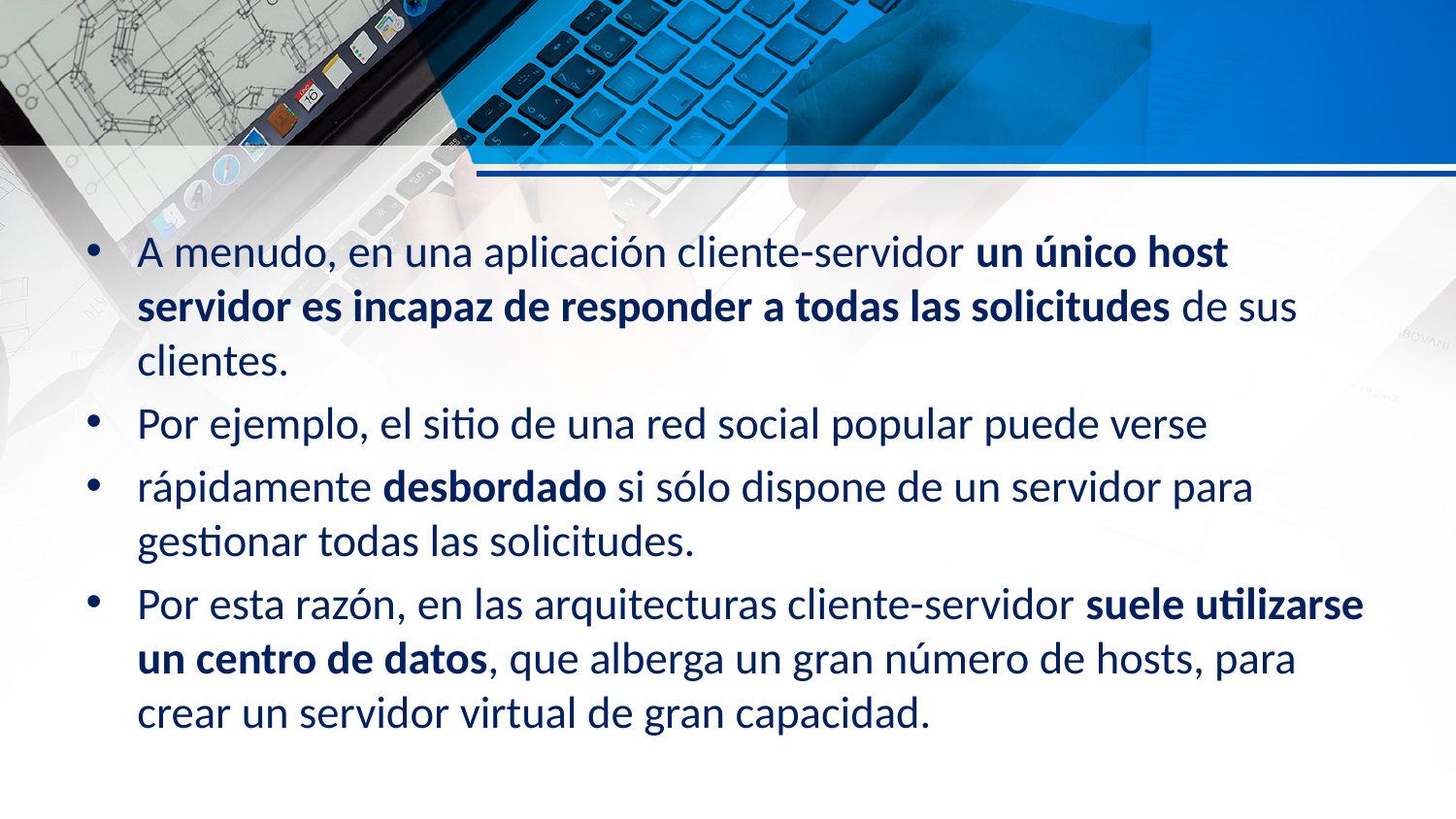

#
A menudo, en una aplicación cliente-servidor un único host servidor es incapaz de responder a todas las solicitudes de sus clientes.
Por ejemplo, el sitio de una red social popular puede verse
rápidamente desbordado si sólo dispone de un servidor para gestionar todas las solicitudes.
Por esta razón, en las arquitecturas cliente-servidor suele utilizarse un centro de datos, que alberga un gran número de hosts, para crear un servidor virtual de gran capacidad.